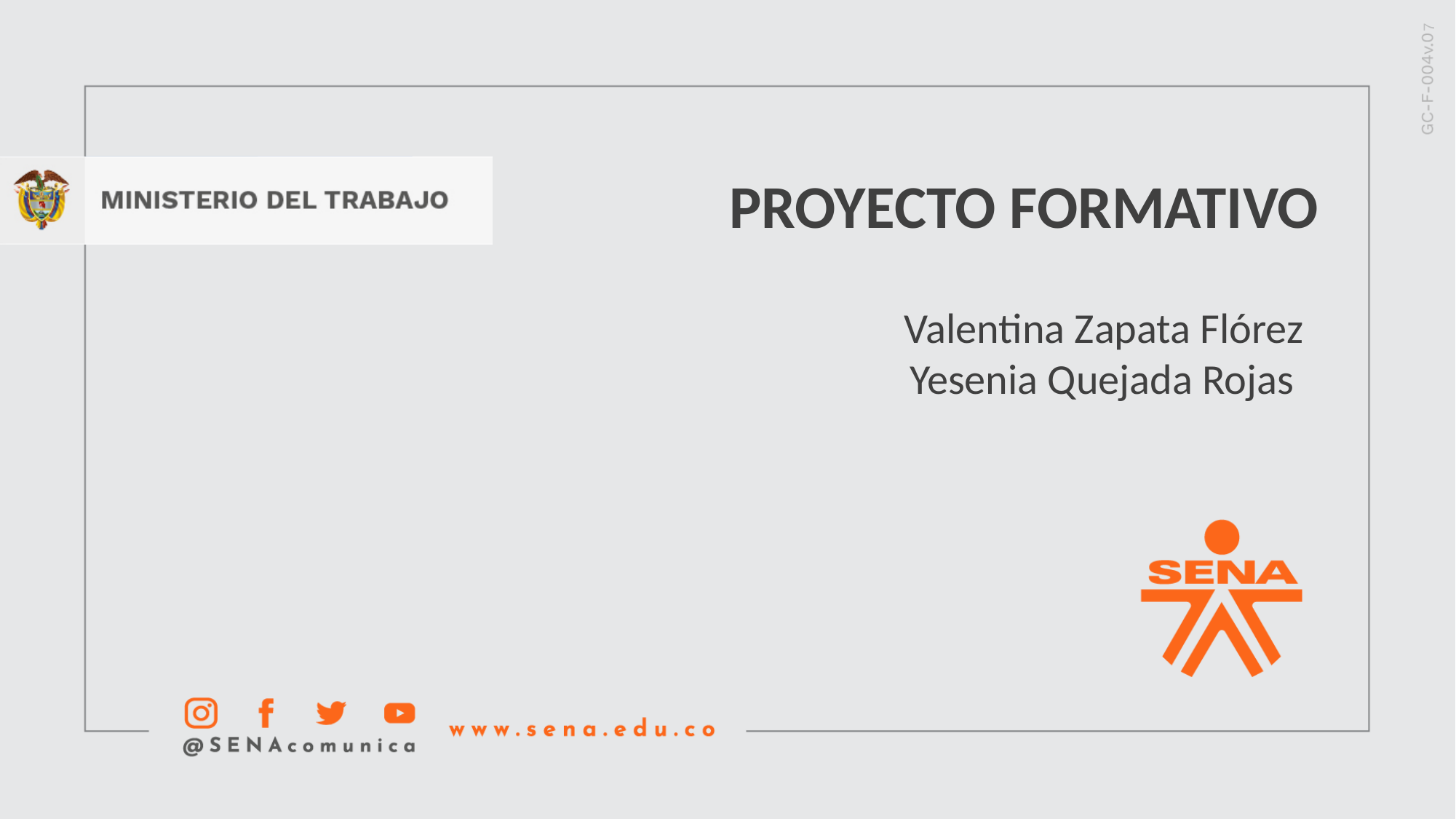

PROYECTO FORMATIVO
Valentina Zapata Flórez
Yesenia Quejada Rojas